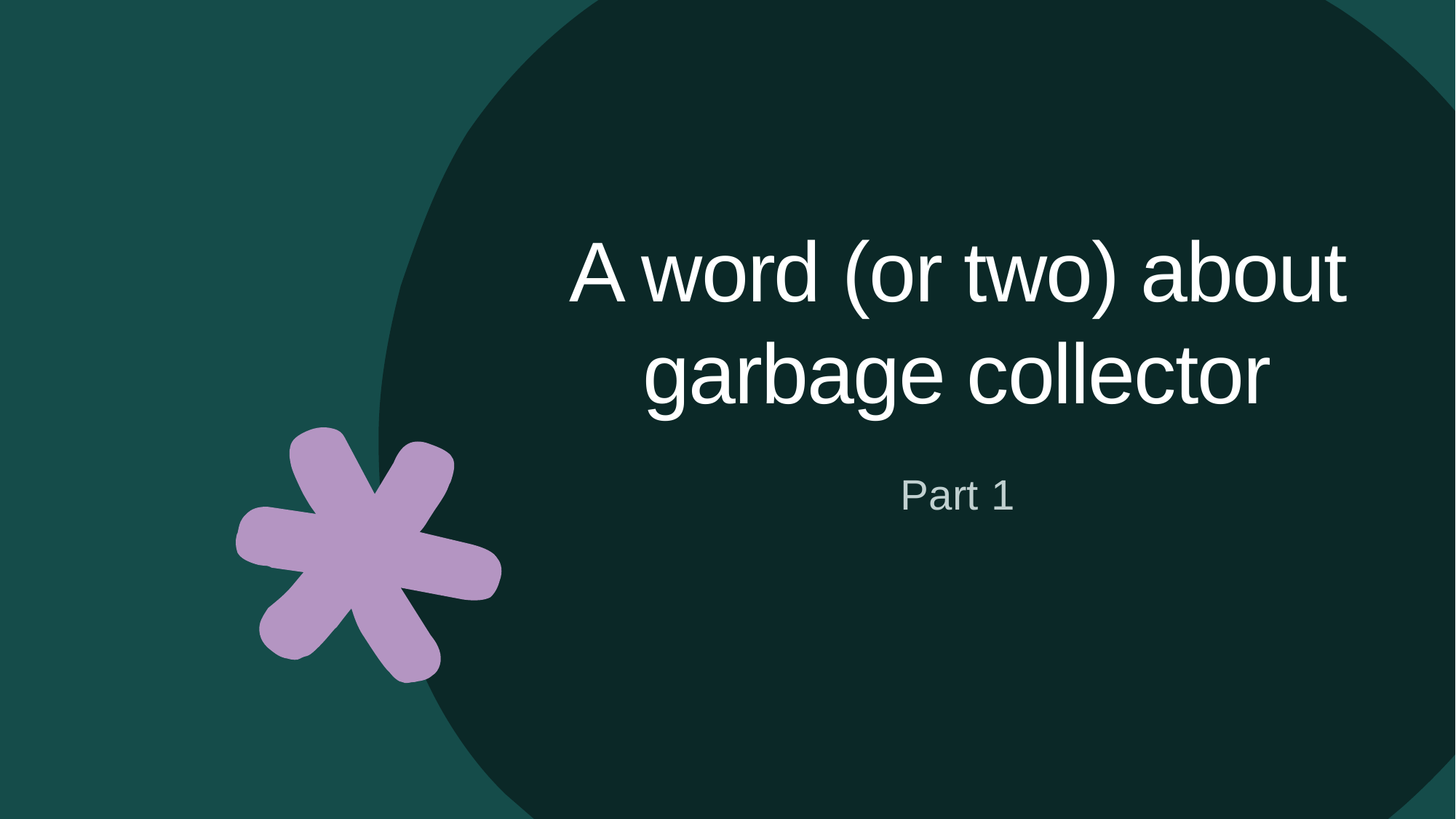

# A word (or two) about garbage collector

Part 1